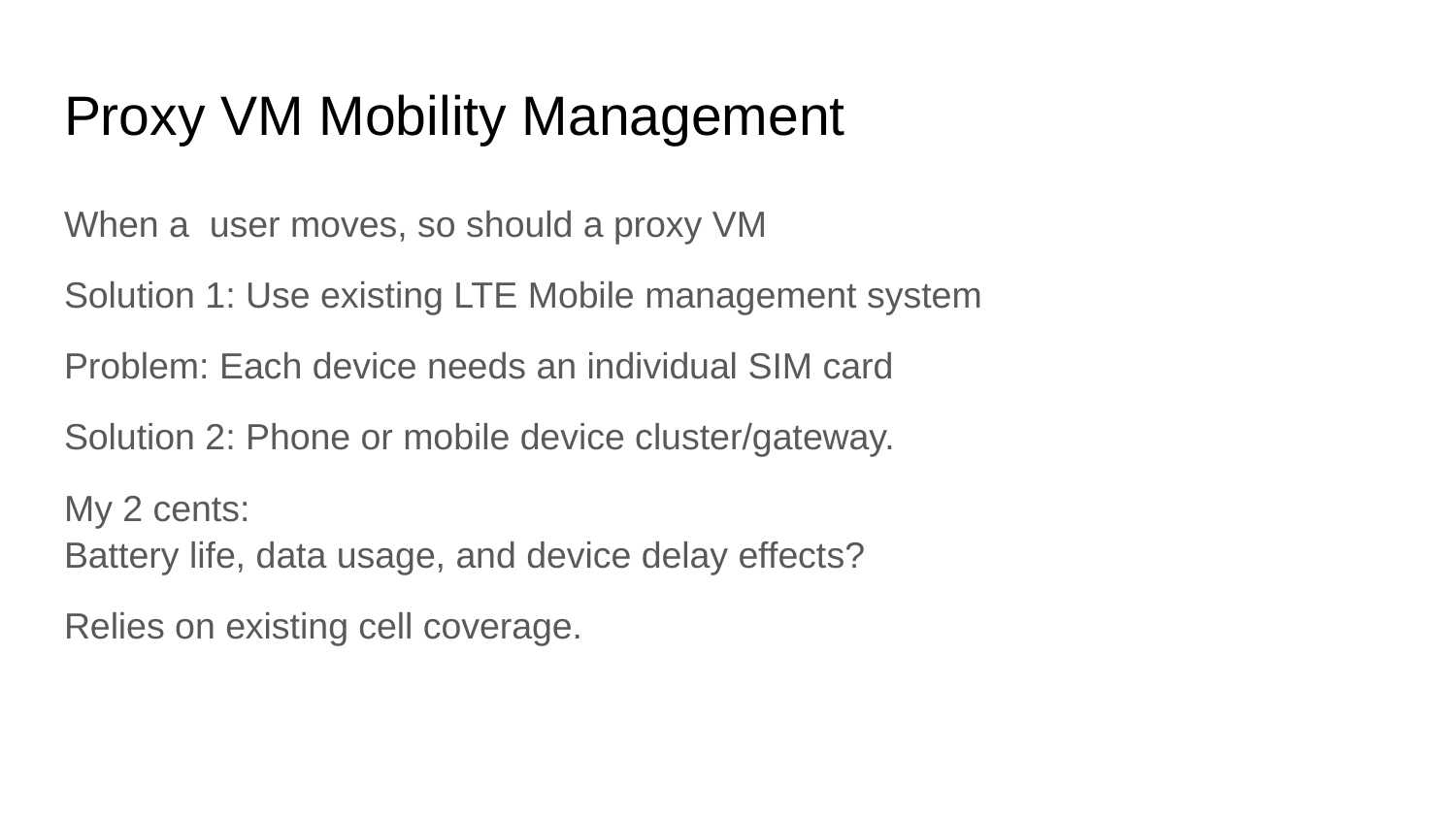

# Proxy VM Mobility Management
When a  user moves, so should a proxy VM
Solution 1: Use existing LTE Mobile management system
Problem: Each device needs an individual SIM card
Solution 2: Phone or mobile device cluster/gateway.
My 2 cents:
Battery life, data usage, and device delay effects?
Relies on existing cell coverage.